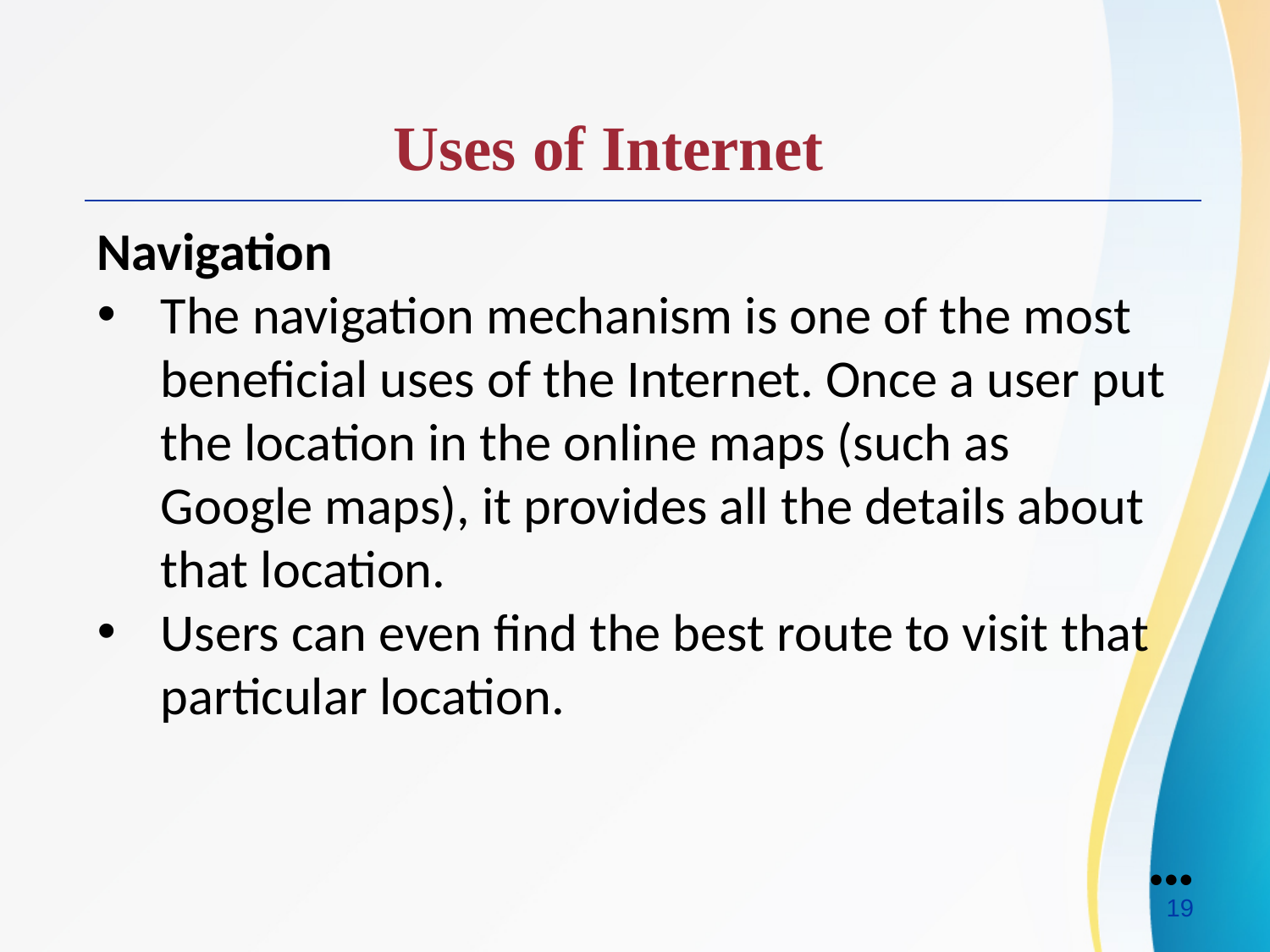

Uses of Internet
Navigation
The navigation mechanism is one of the most beneficial uses of the Internet. Once a user put the location in the online maps (such as Google maps), it provides all the details about that location.
Users can even find the best route to visit that particular location.
●●●
19